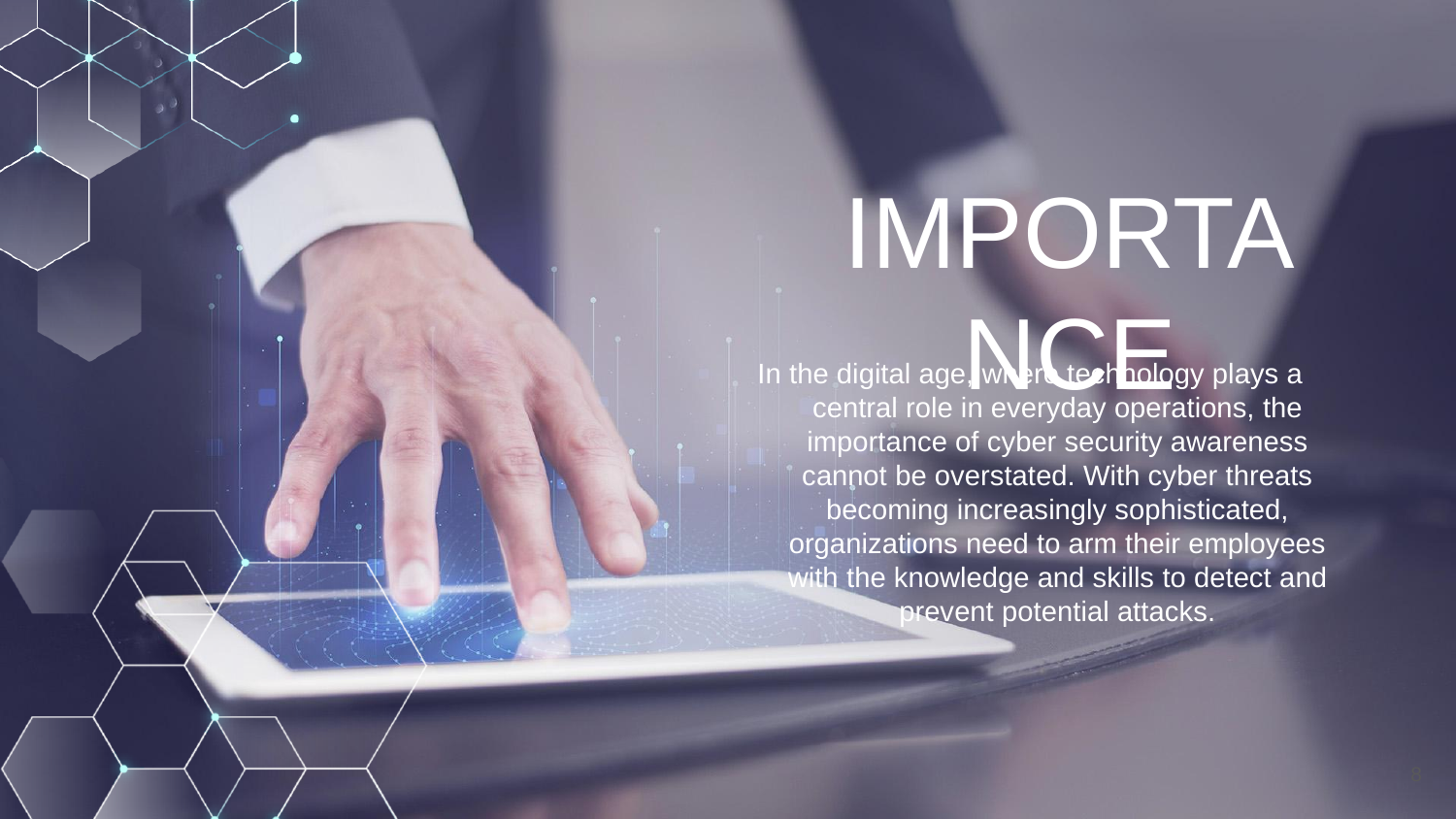

# IMPORTANCE
In the digital age, where technology plays a central role in everyday operations, the importance of cyber security awareness cannot be overstated. With cyber threats becoming increasingly sophisticated, organizations need to arm their employees with the knowledge and skills to detect and prevent potential attacks.

8